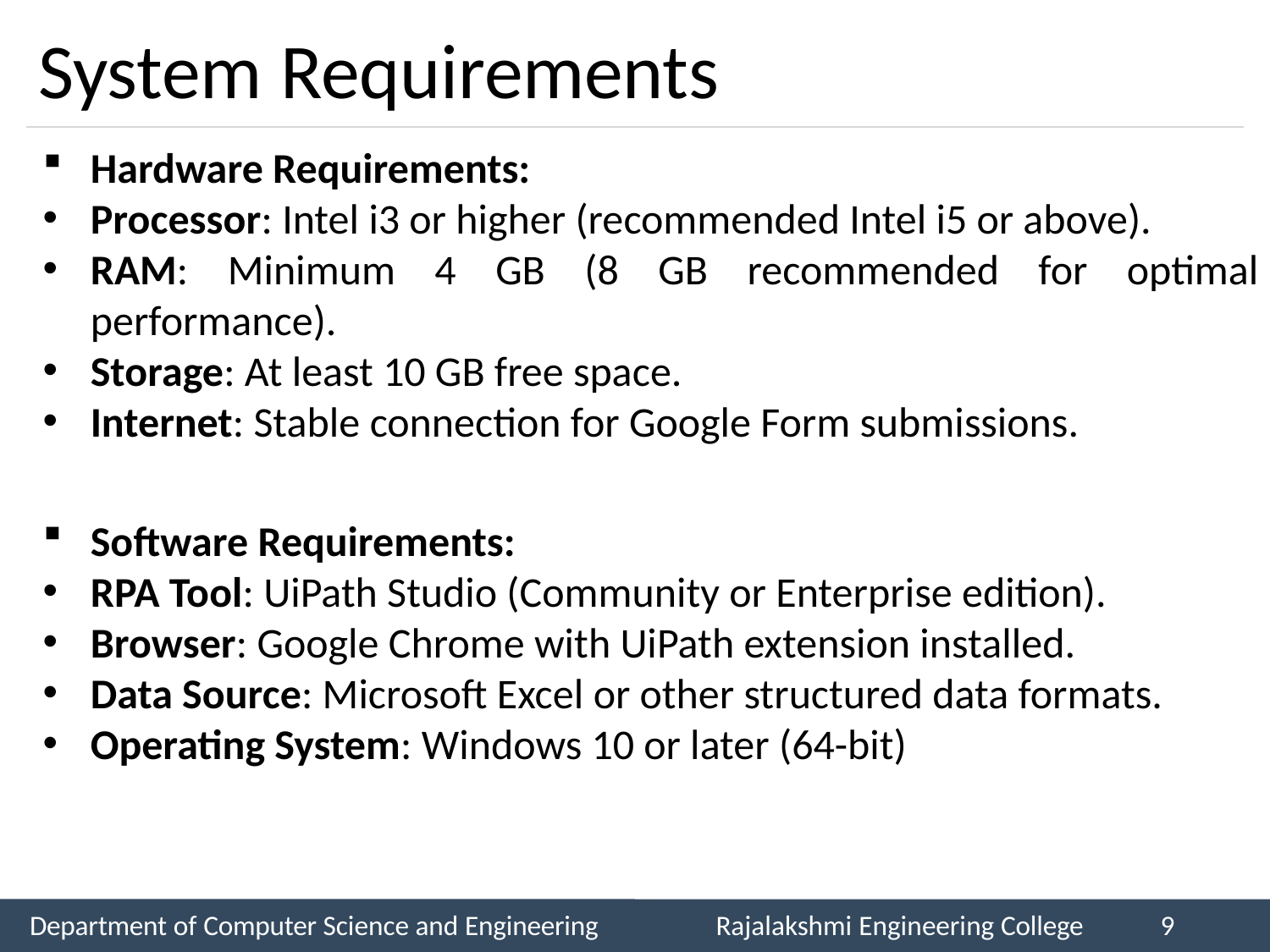

# System Requirements
Hardware Requirements:
Processor: Intel i3 or higher (recommended Intel i5 or above).
RAM: Minimum 4 GB (8 GB recommended for optimal performance).
Storage: At least 10 GB free space.
Internet: Stable connection for Google Form submissions.

Software Requirements:
RPA Tool: UiPath Studio (Community or Enterprise edition).
Browser: Google Chrome with UiPath extension installed.
Data Source: Microsoft Excel or other structured data formats.
Operating System: Windows 10 or later (64-bit)

Department of Computer Science and Engineering
Rajalakshmi Engineering College
9